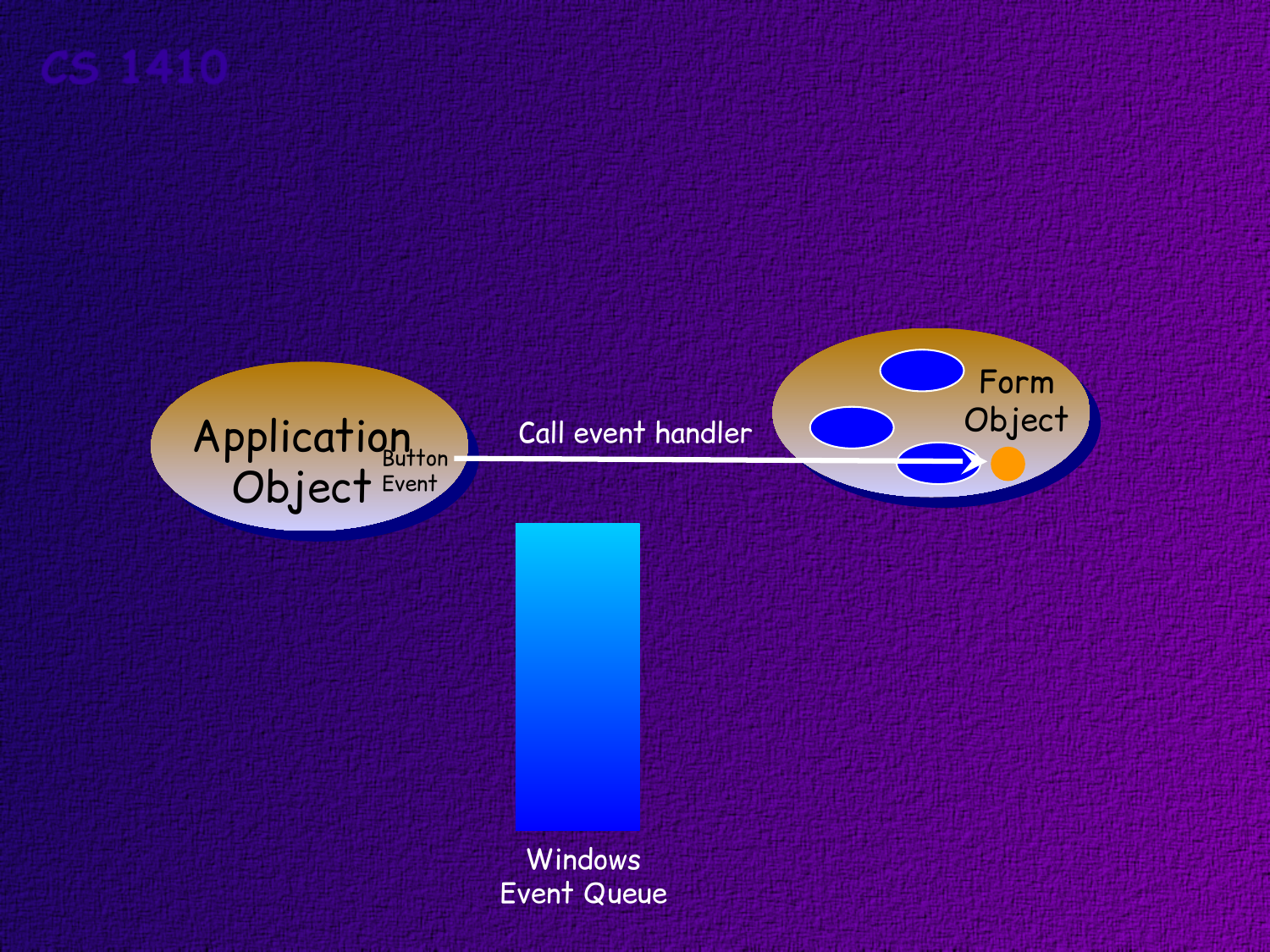

Form
Object

Application
Object

Call event handler
Button
Event

Windows
Event Queue